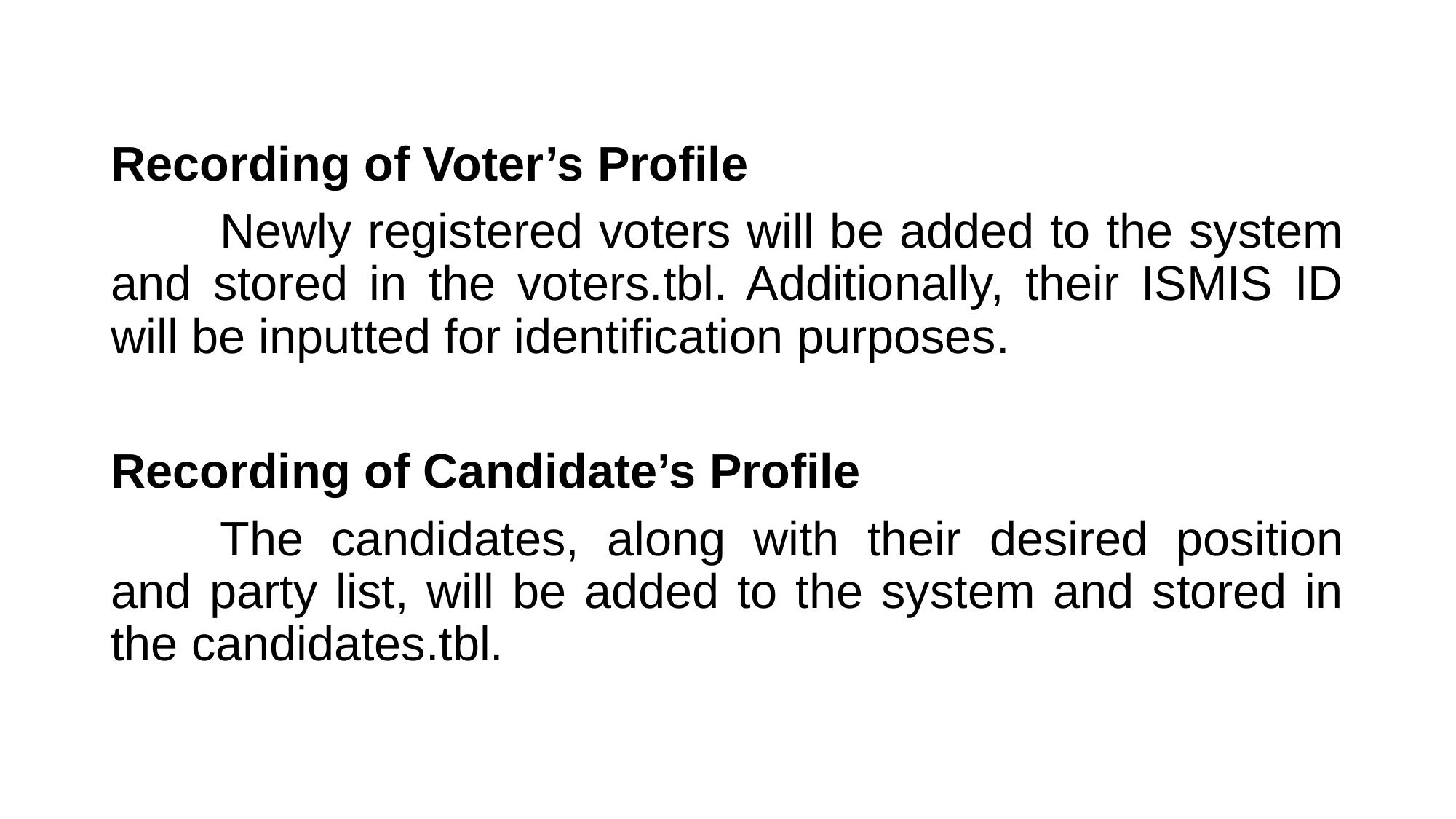

Recording of Voter’s Profile
	Newly registered voters will be added to the system and stored in the voters.tbl. Additionally, their ISMIS ID will be inputted for identification purposes.

Recording of Candidate’s Profile
	The candidates, along with their desired position and party list, will be added to the system and stored in the candidates.tbl.